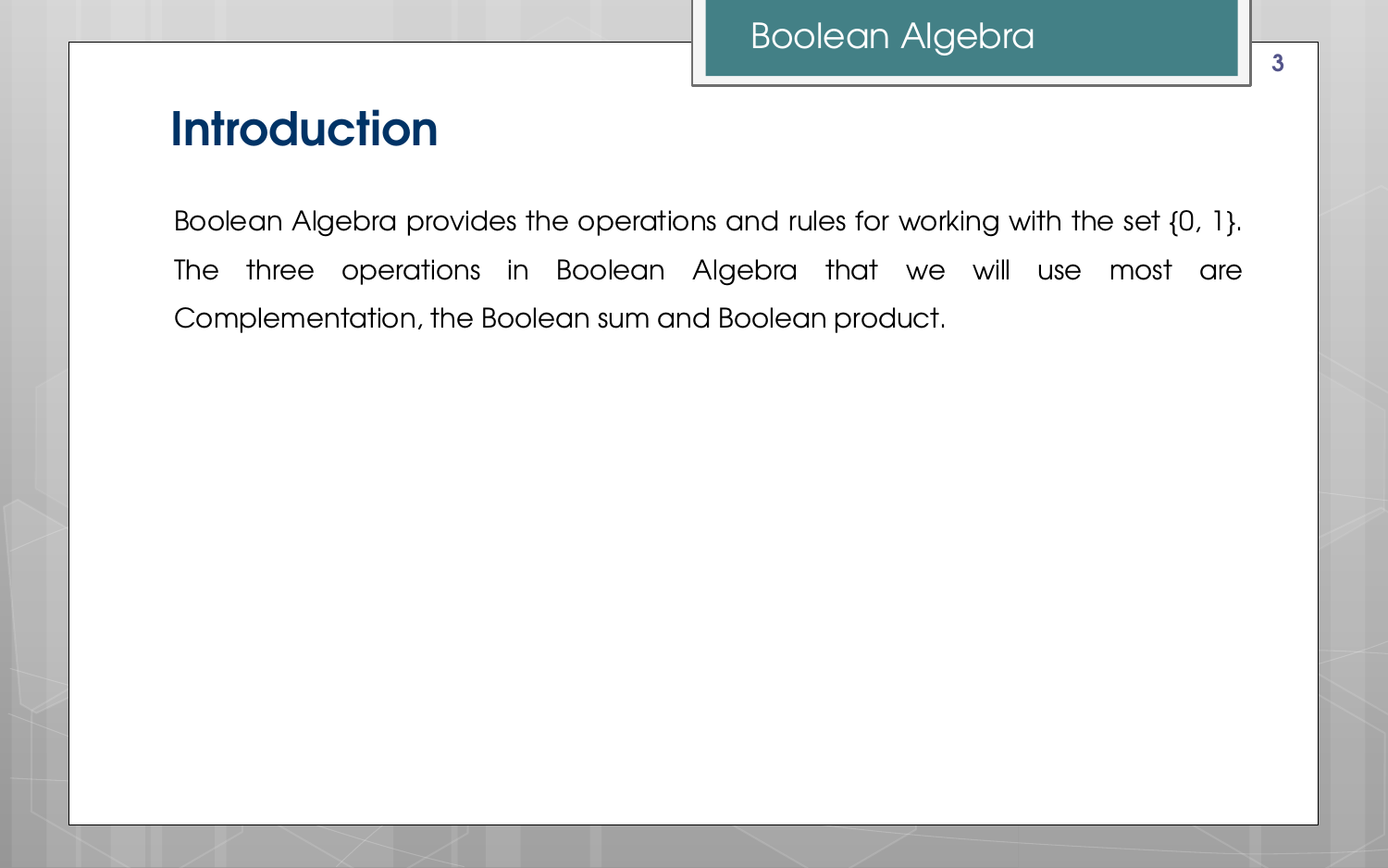

Boolean Algebra
3
Introduction
	Boolean Algebra provides the operations and rules for working with the set {0, 1}. The three operations in Boolean Algebra that we will use most are Complementation, the Boolean sum and Boolean product.